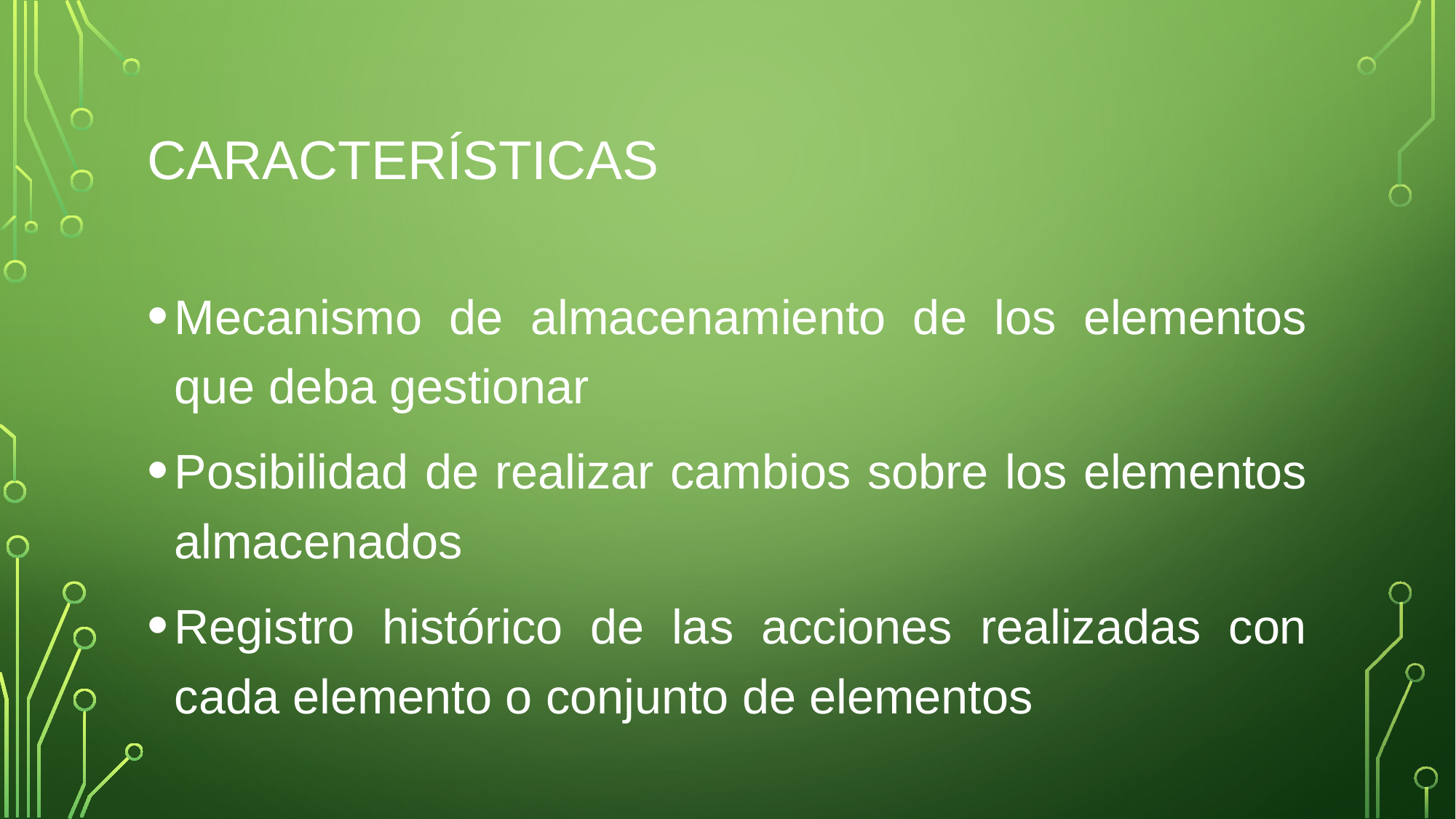

# Características
Mecanismo de almacenamiento de los elementos que deba gestionar
Posibilidad de realizar cambios sobre los elementos almacenados
Registro histórico de las acciones realizadas con cada elemento o conjunto de elementos